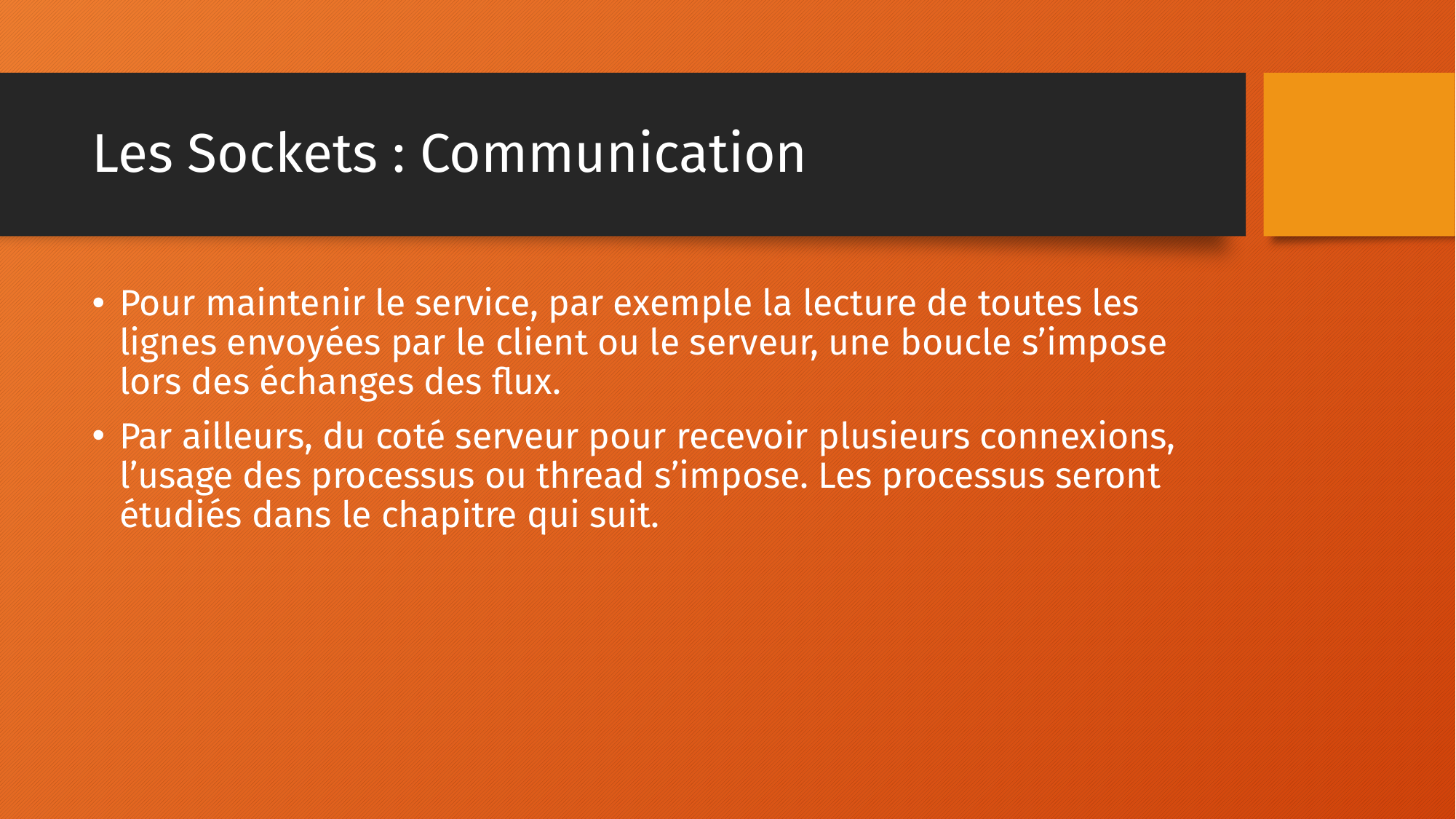

# Les Sockets : Communication
Pour maintenir le service, par exemple la lecture de toutes les lignes envoyées par le client ou le serveur, une boucle s’impose lors des échanges des flux.
Par ailleurs, du coté serveur pour recevoir plusieurs connexions, l’usage des processus ou thread s’impose. Les processus seront étudiés dans le chapitre qui suit.